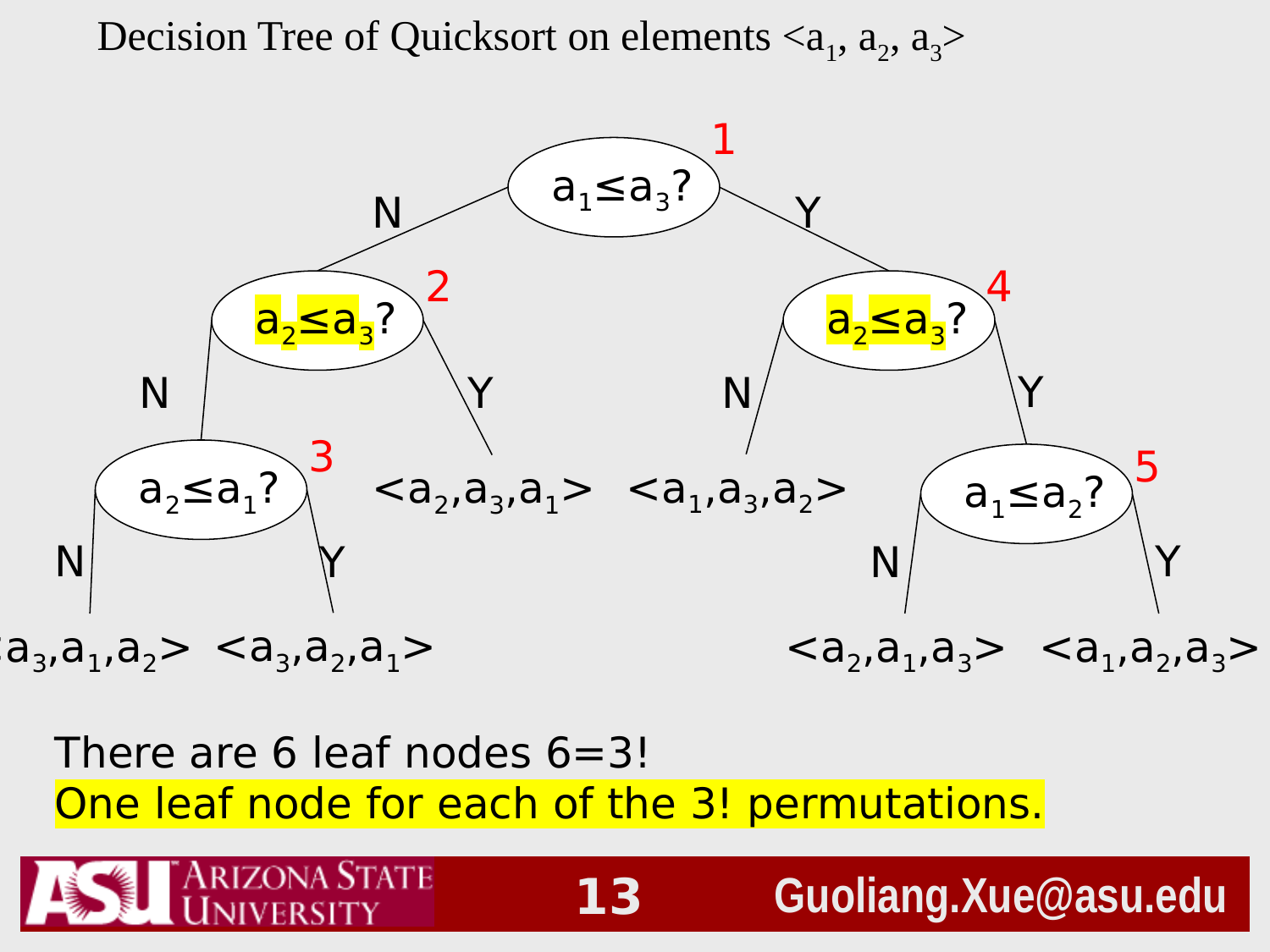

Decision Tree of Quicksort on elements <a1, a2, a3>
1
a1≤a3?
N
Y
2
4
a2≤a3?
a2≤a3?
N
Y
N
Y
3
5
a2≤a1?
a1≤a2?
<a1,a3,a2>
<a2,a3,a1>
N
N
Y
Y
<a3,a2,a1>
<a3,a1,a2>
<a2,a1,a3>
<a1,a2,a3>
There are 6 leaf nodes 6=3!
One leaf node for each of the 3! permutations.
13